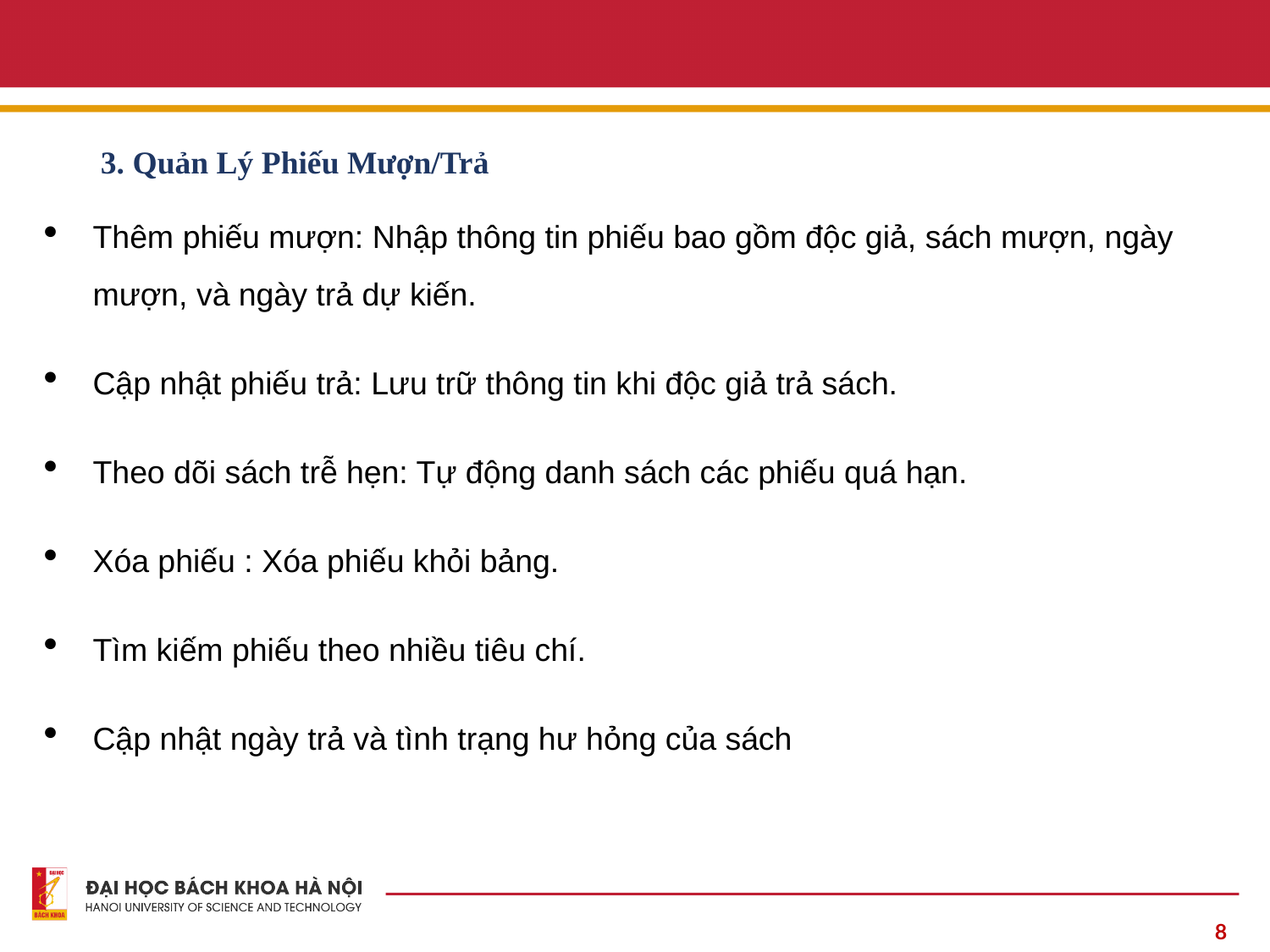

#
3. Quản Lý Phiếu Mượn/Trả
Thêm phiếu mượn: Nhập thông tin phiếu bao gồm độc giả, sách mượn, ngày mượn, và ngày trả dự kiến.
Cập nhật phiếu trả: Lưu trữ thông tin khi độc giả trả sách.
Theo dõi sách trễ hẹn: Tự động danh sách các phiếu quá hạn.
Xóa phiếu : Xóa phiếu khỏi bảng.
Tìm kiếm phiếu theo nhiều tiêu chí.
Cập nhật ngày trả và tình trạng hư hỏng của sách
8